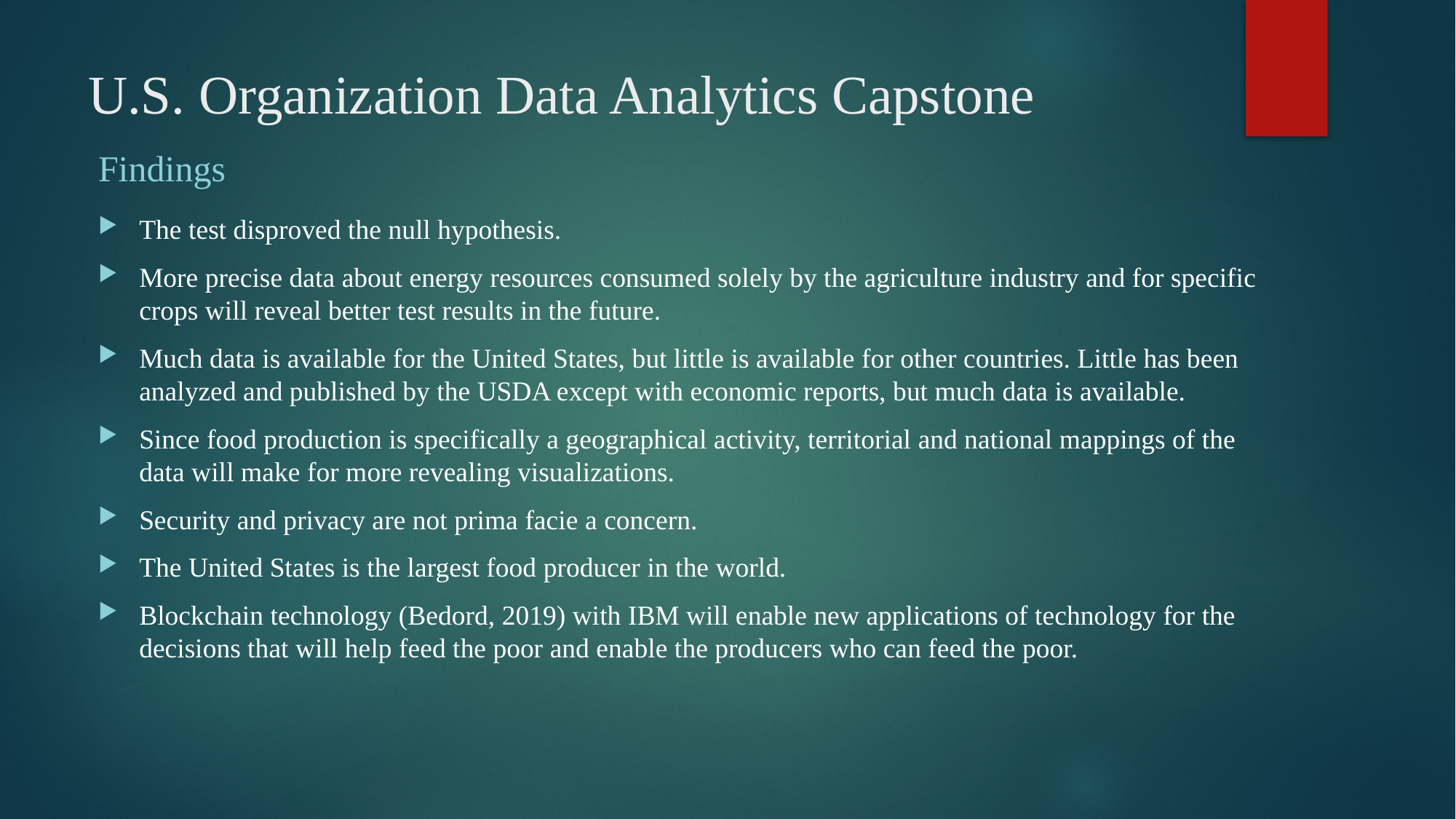

# U.S. Organization Data Analytics Capstone
Findings
The test disproved the null hypothesis.
More precise data about energy resources consumed solely by the agriculture industry and for specific crops will reveal better test results in the future.
Much data is available for the United States, but little is available for other countries. Little has been analyzed and published by the USDA except with economic reports, but much data is available.
Since food production is specifically a geographical activity, territorial and national mappings of the data will make for more revealing visualizations.
Security and privacy are not prima facie a concern.
The United States is the largest food producer in the world.
Blockchain technology (Bedord, 2019) with IBM will enable new applications of technology for the decisions that will help feed the poor and enable the producers who can feed the poor.